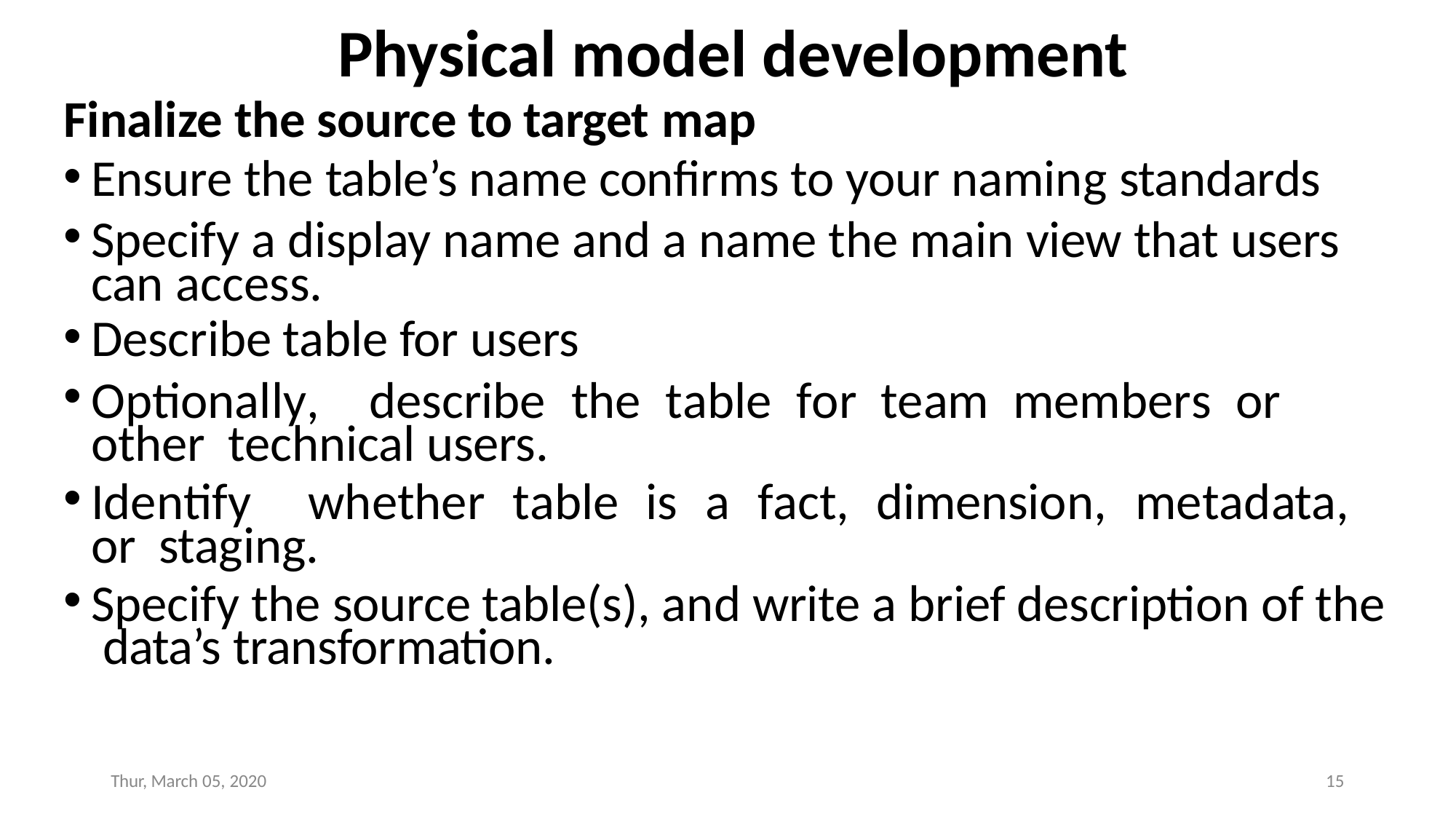

# Physical model development
Finalize the source to target map
Ensure the table’s name confirms to your naming standards
Specify a display name and a name the main view that users  can access.
Describe table for users
Optionally,	describe	the	table	for	team	members	or	other  technical users.
Identify	whether	table	is	a	fact,	dimension,	metadata,	or  staging.
Specify the source table(s), and write a brief description of the  data’s transformation.
Thur, March 05, 2020
15